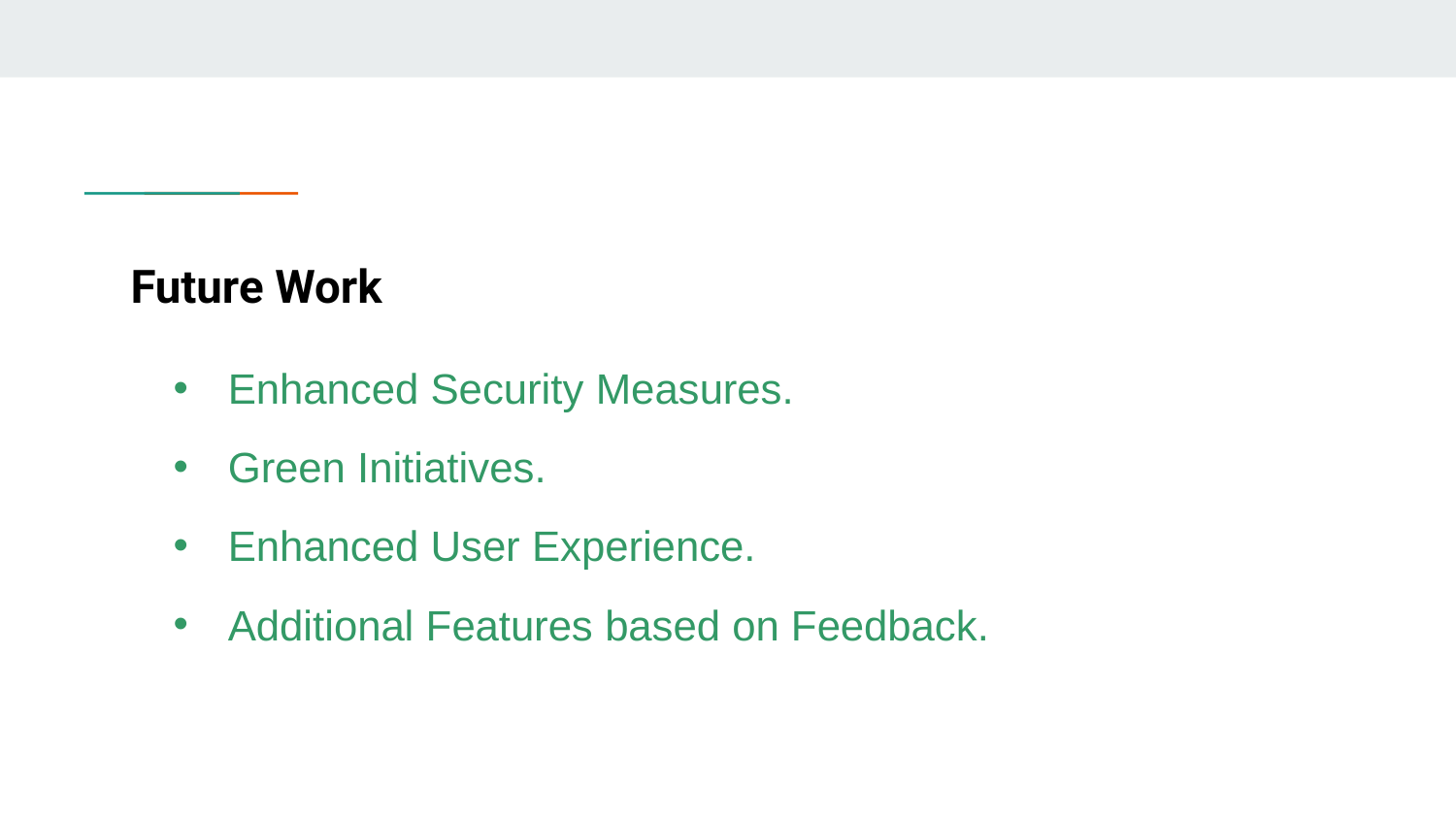

# Future Work

Enhanced Security Measures.
Green Initiatives.
Enhanced User Experience.
Additional Features based on Feedback.